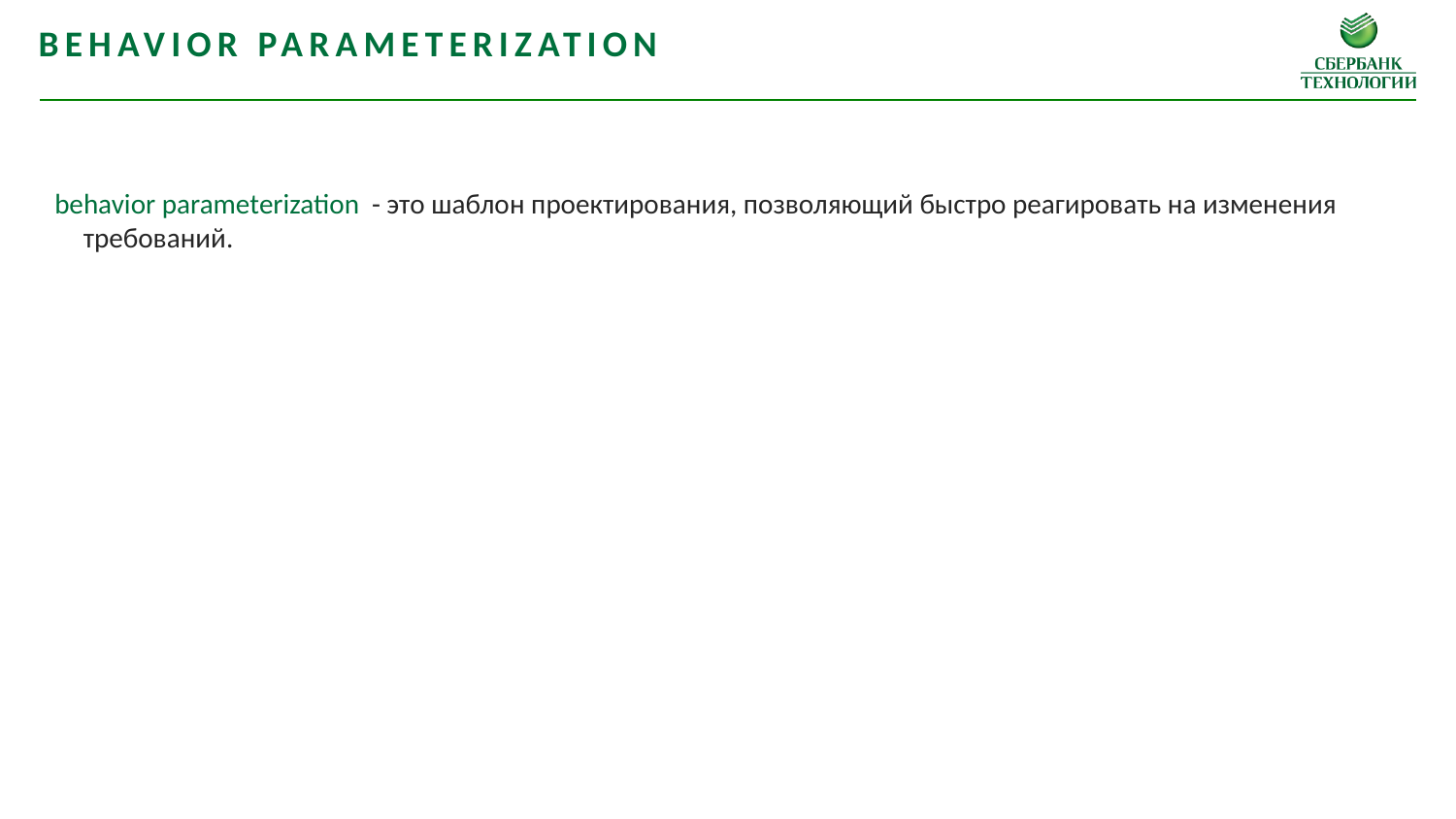

Behavior parameterization
behavior parameterization  - это шаблон проектирования, позволяющий быстро реагировать на изменения требований.